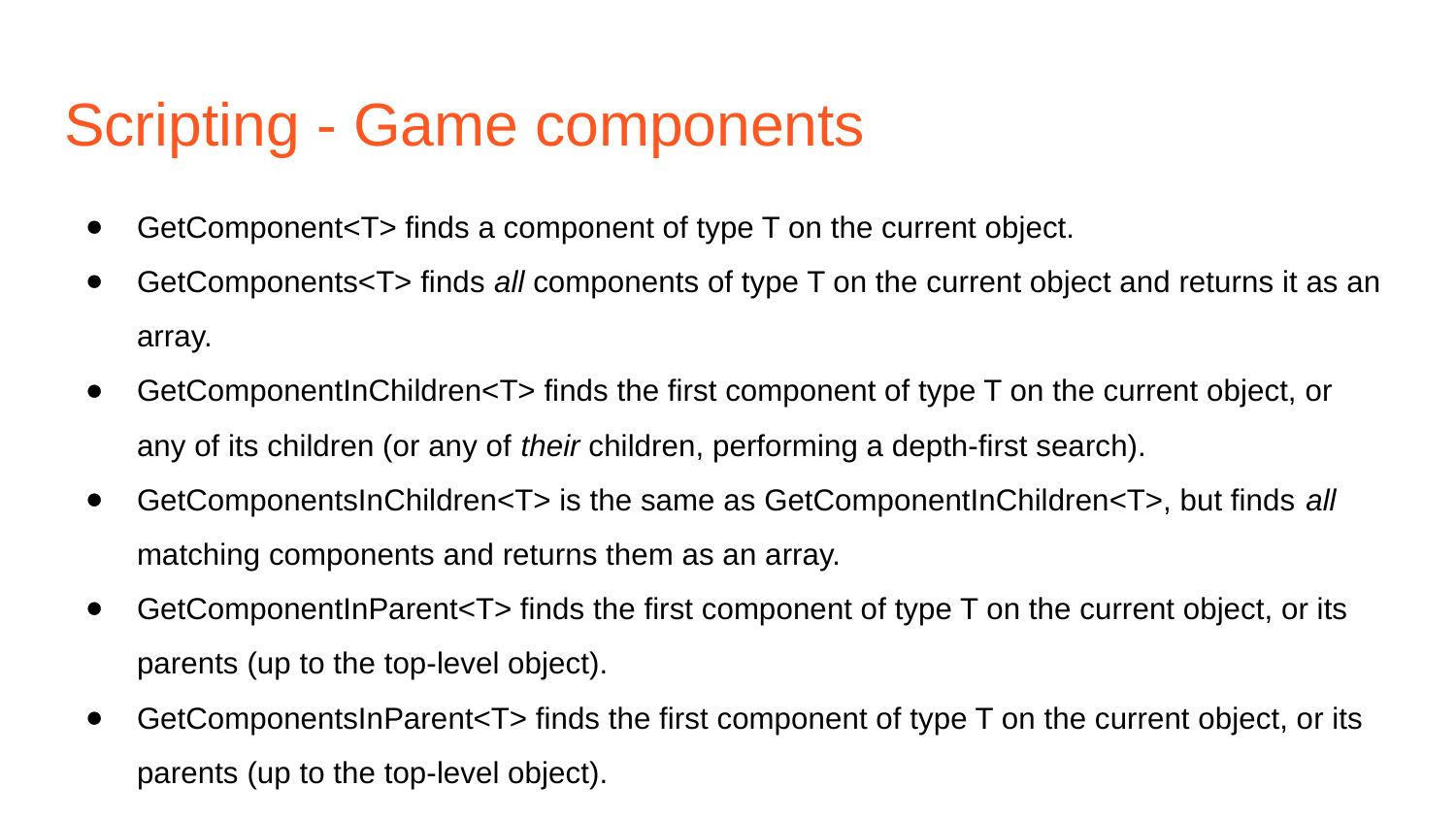

# Scripting - Game components

GetComponent<T> finds a component of type T on the current object.
GetComponents<T> finds all components of type T on the current object and returns it as an array.
GetComponentInChildren<T> finds the first component of type T on the current object, or any of its children (or any of their children, performing a depth-first search).
GetComponentsInChildren<T> is the same as GetComponentInChildren<T>, but finds all matching components and returns them as an array.
GetComponentInParent<T> finds the first component of type T on the current object, or its parents (up to the top-level object).
GetComponentsInParent<T> finds the first component of type T on the current object, or its parents (up to the top-level object).